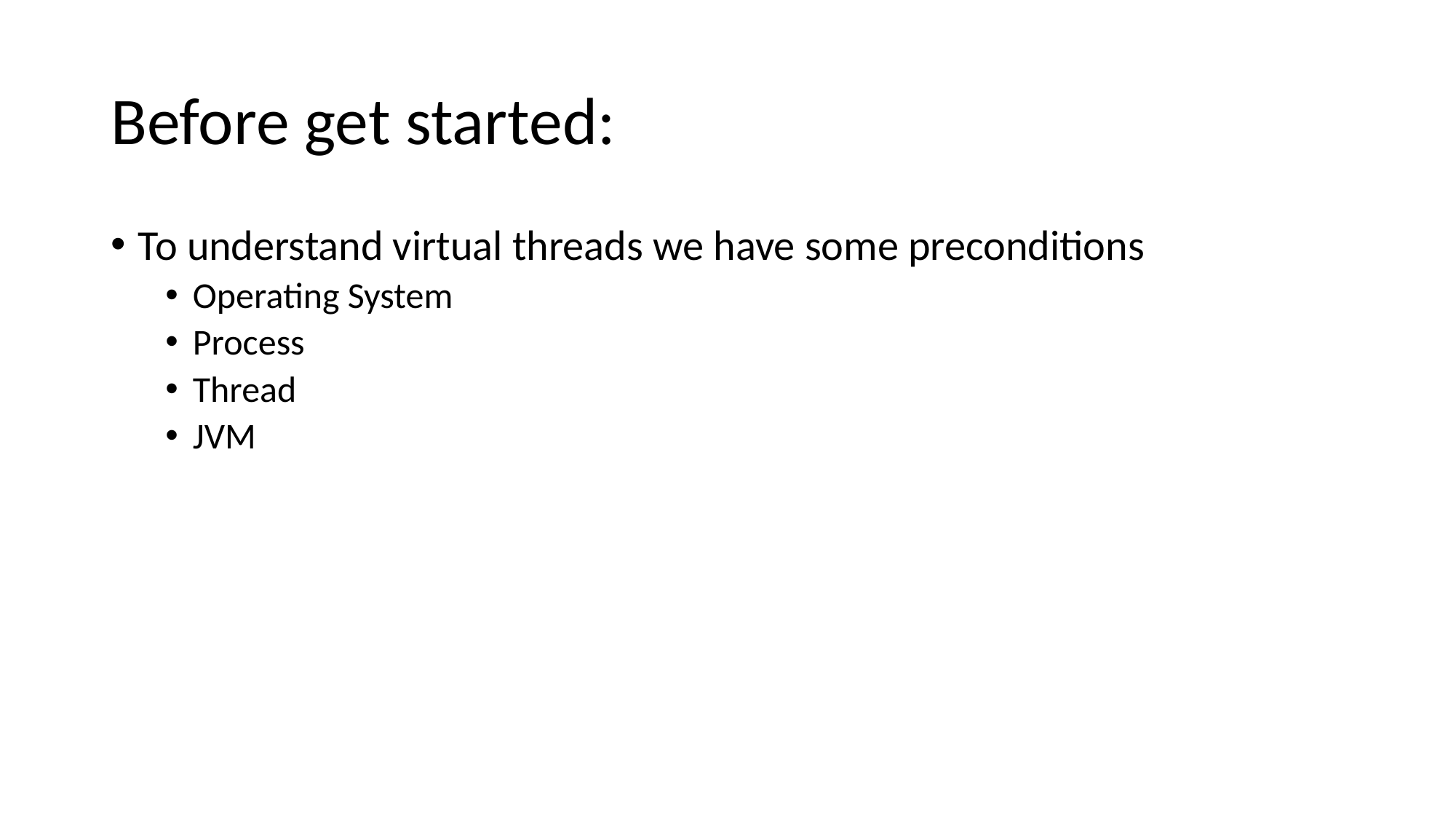

# Before get started:
To understand virtual threads we have some preconditions
Operating System
Process
Thread
JVM